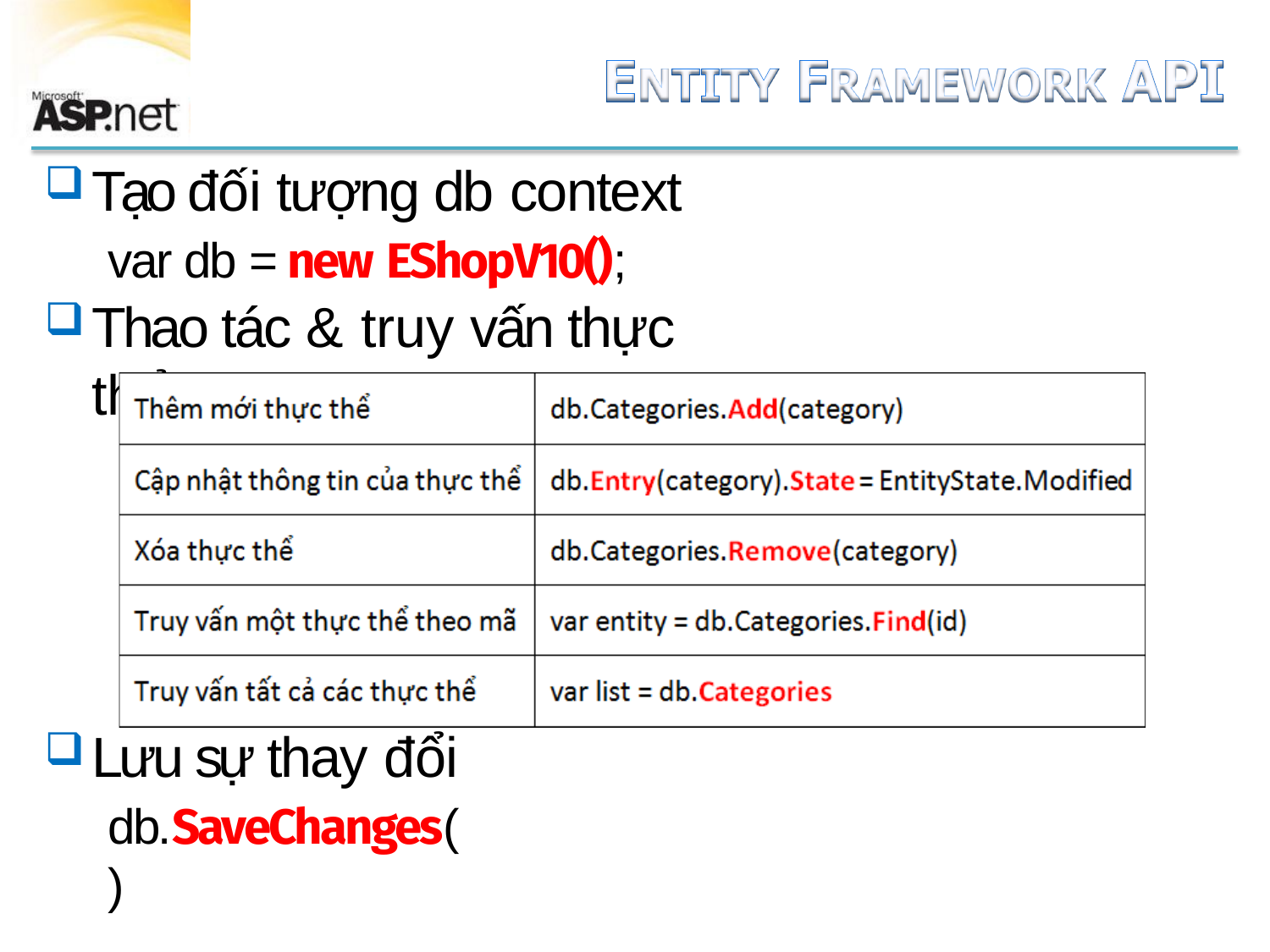

Tạo đối tượng db context
var db = new EShopV10();
Thao tác & truy vấn thực thể

Lưu sự thay đổi
db.SaveChanges()